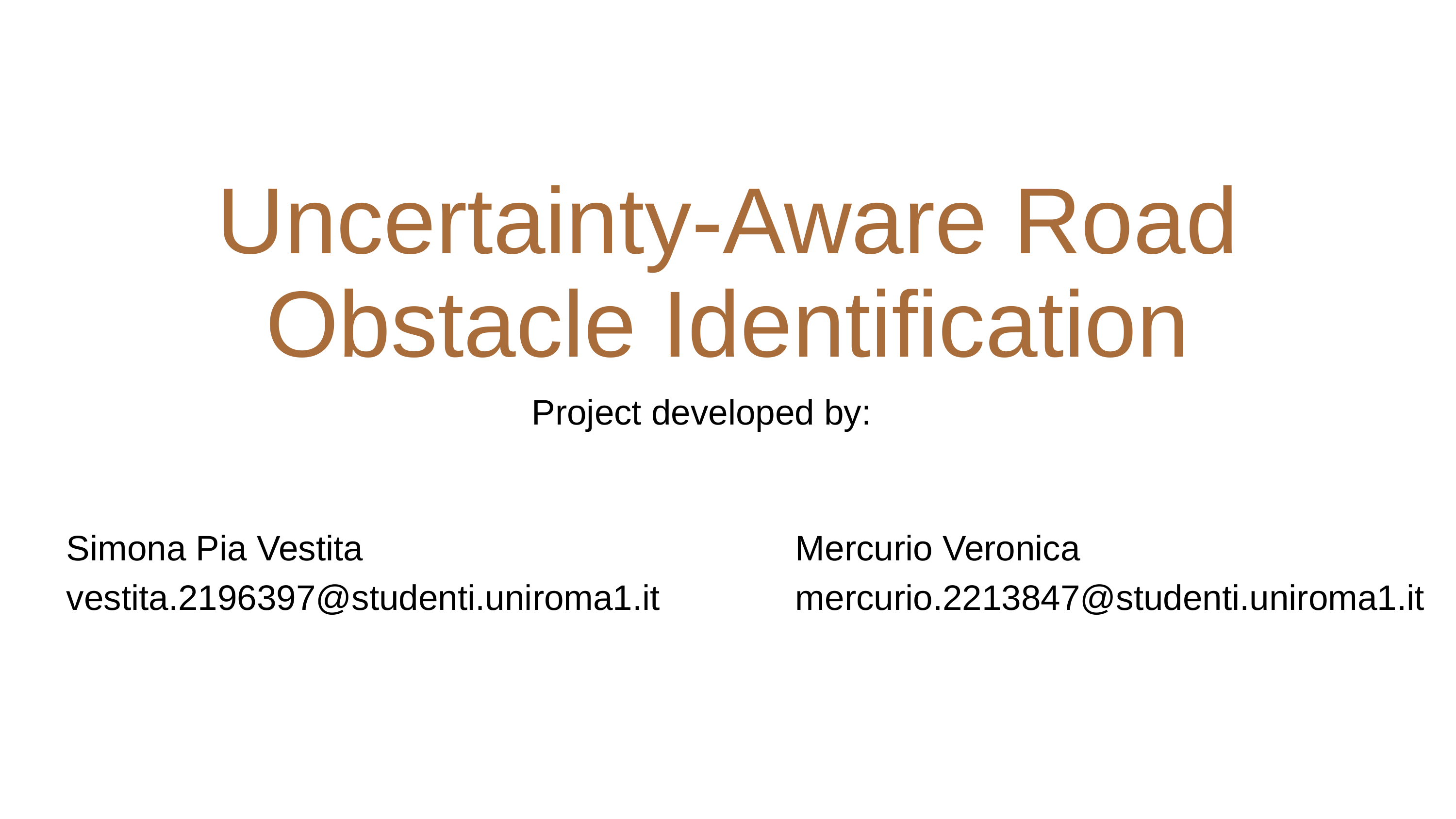

Uncertainty-Aware Road Obstacle Identification
Project developed by:
Simona Pia Vestita
vestita.2196397@studenti.uniroma1.it
Mercurio Veronica
mercurio.2213847@studenti.uniroma1.it